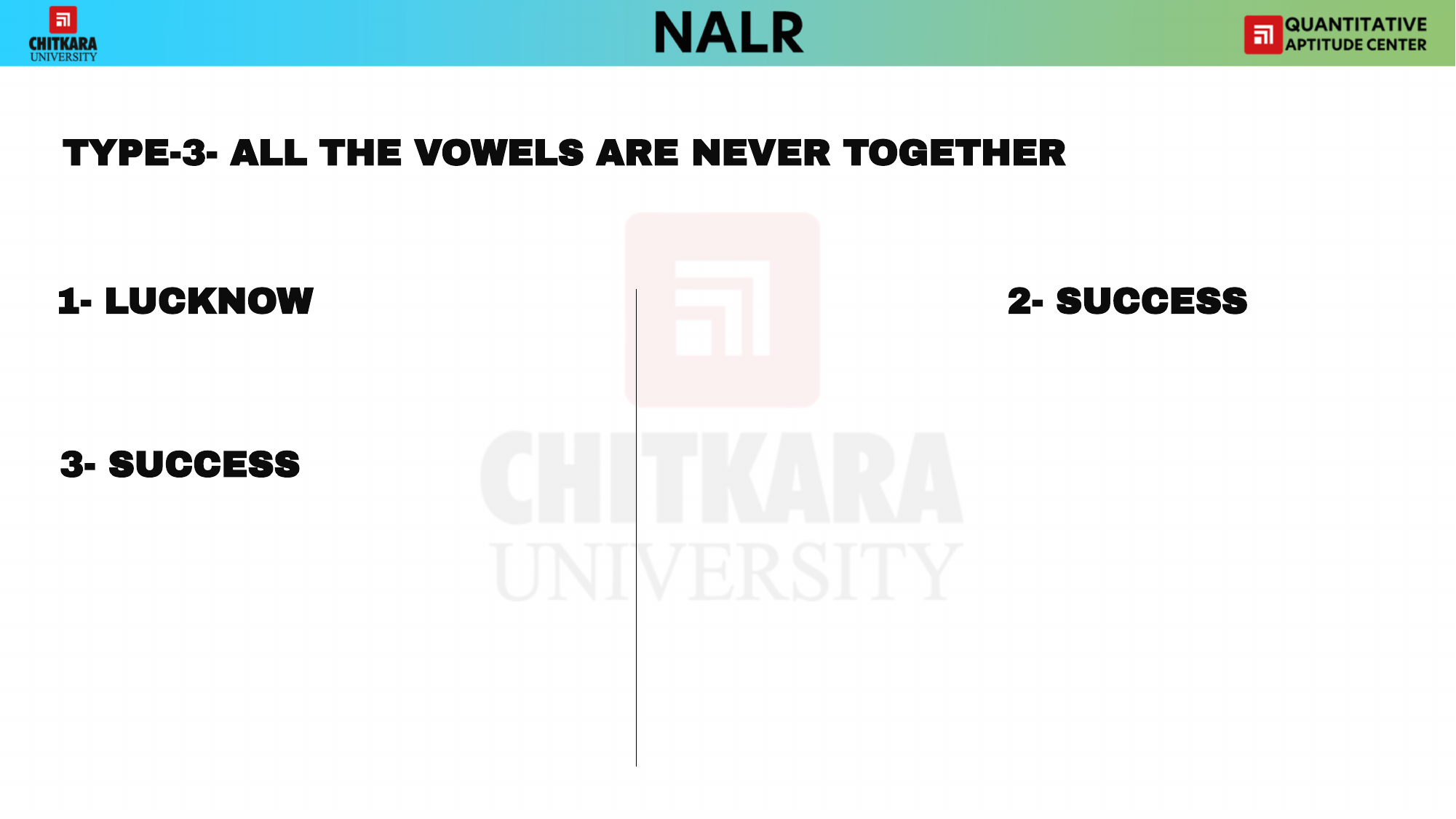

TYPE-3- ALL THE VOWELS ARE NEVER TOGETHER

  1- LUCKNOW                                                         2- SUCCESS

  3- SUCCESS